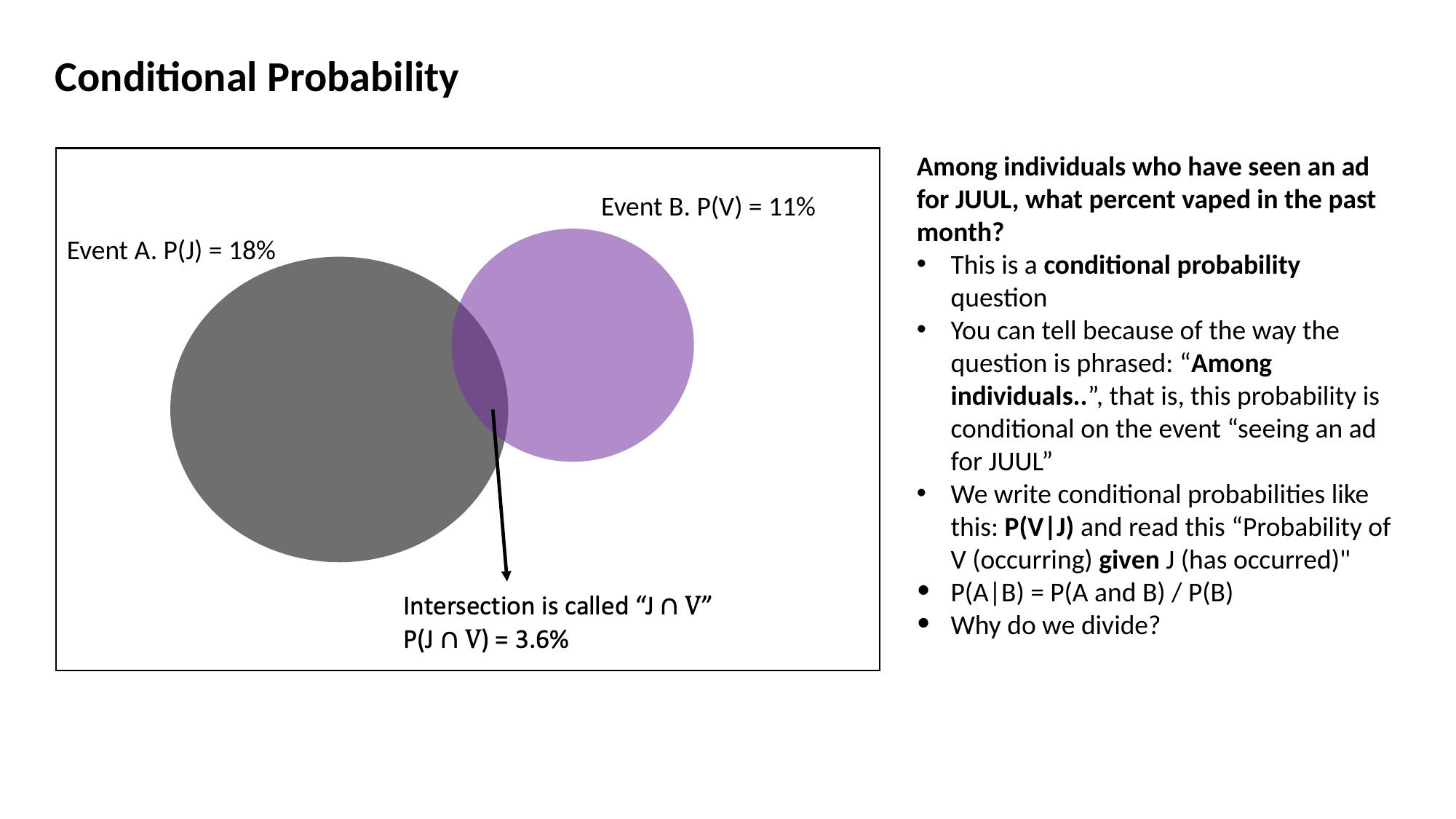

Conditional Probability
Among individuals who have seen an ad for JUUL, what percent vaped in the past month?
This is a conditional probability question
You can tell because of the way the question is phrased: “Among individuals..”, that is, this probability is conditional on the event “seeing an ad for JUUL”
We write conditional probabilities like this: P(V|J) and read this “Probability of V (occurring) given J (has occurred)"
P(A|B) = P(A and B) / P(B)
Why do we divide?

Event B. P(V) = 11%
Event A. P(J) = 18%